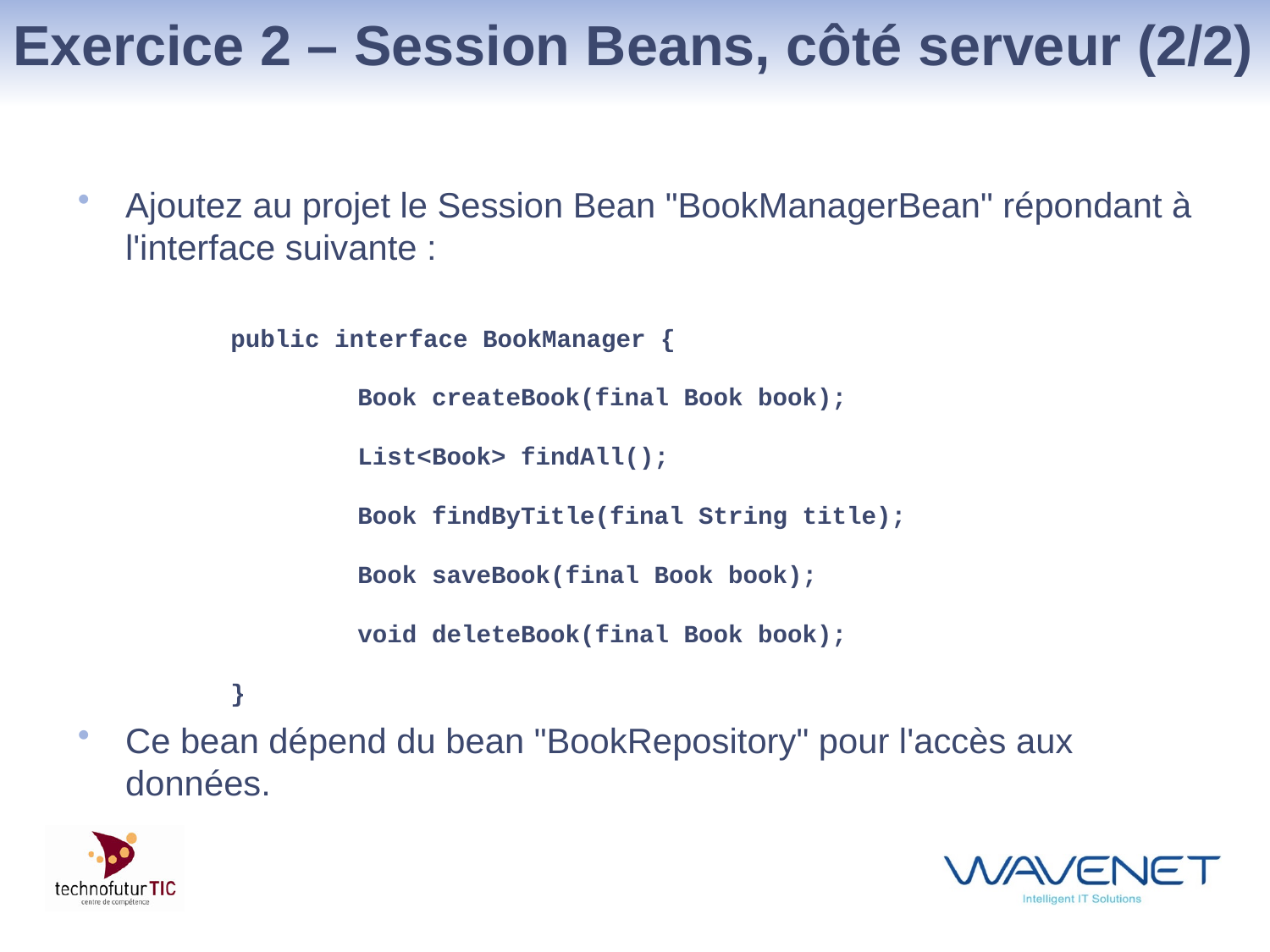

# Exercice 2 – Session Beans, côté serveur (2/2)
Ajoutez au projet le Session Bean "BookManagerBean" répondant à l'interface suivante :

Ce bean dépend du bean "BookRepository" pour l'accès aux données.
public interface BookManager {

	Book createBook(final Book book);

	List<Book> findAll();

	Book findByTitle(final String title);

	Book saveBook(final Book book);

	void deleteBook(final Book book);

}